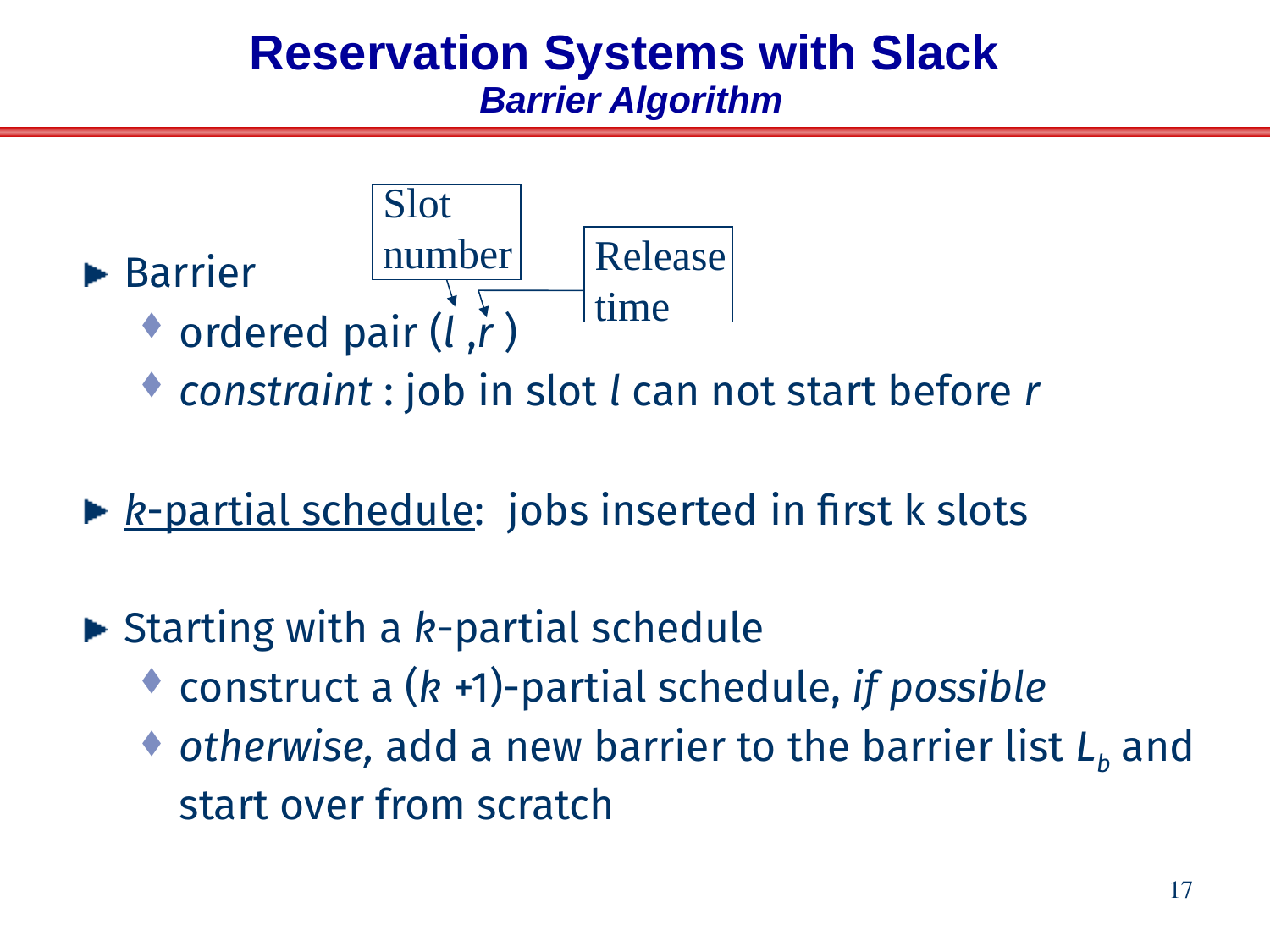

# Reservation Systems with Slack Barrier Algorithm
Slot
number

Release
time

Barrier
ordered pair (l ,r )
constraint : job in slot l can not start before r

k-partial schedule:  jobs inserted in first k slots

Starting with a k-partial schedule
construct a (k +1)-partial schedule, if possible
otherwise, add a new barrier to the barrier list Lb and start over from scratch
17